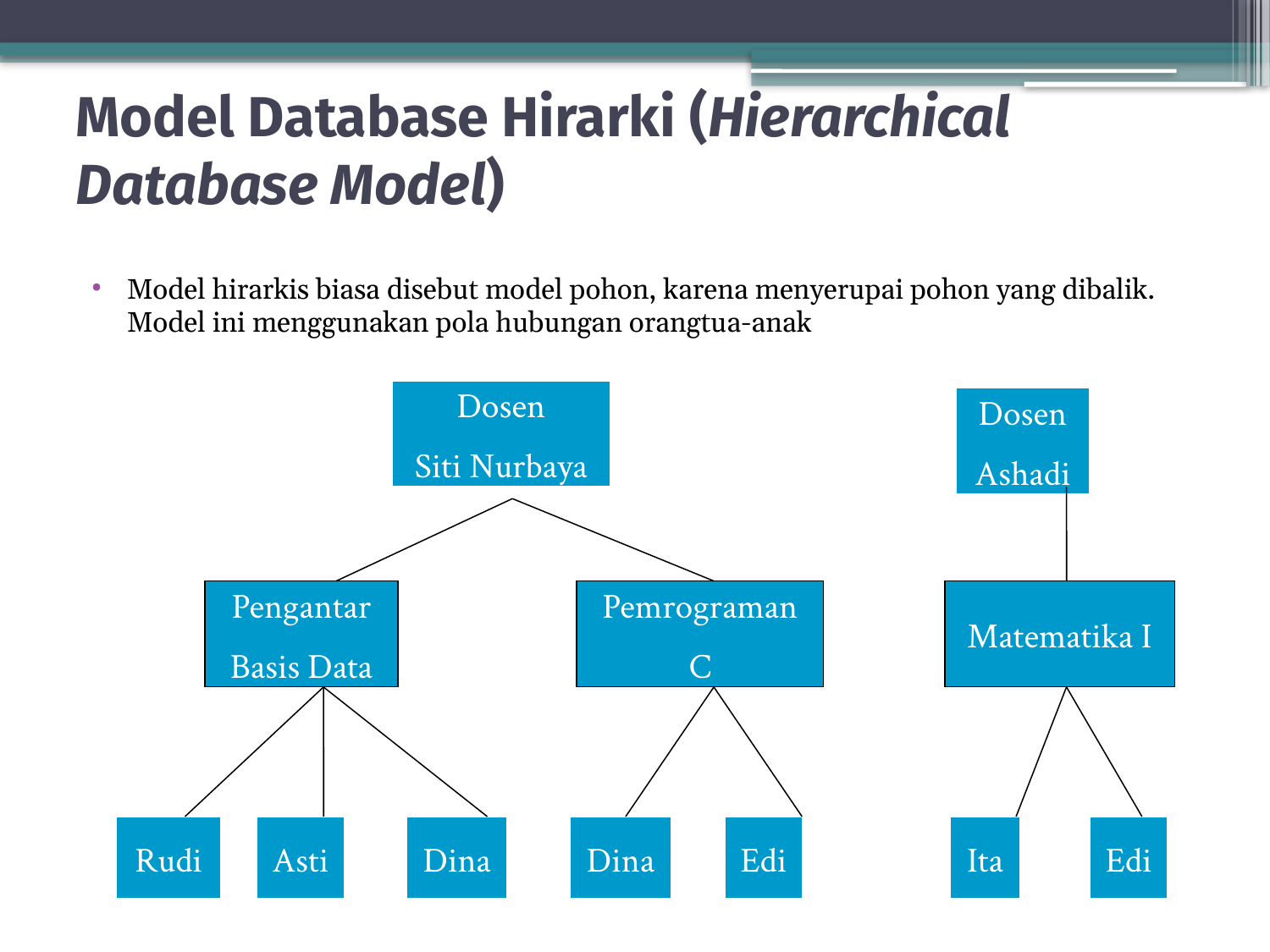

# Model Database Hirarki (Hierarchical Database Model)
Model hirarkis biasa disebut model pohon, karena menyerupai pohon yang dibalik. Model ini menggunakan pola hubungan orangtua-anak
Dosen
Siti Nurbaya

Dosen
Ashadi

Pengantar
Basis Data
Pemrograman
C
Matematika I

Rudi
Asti
Dina
Dina
Edi
Ita
Edi